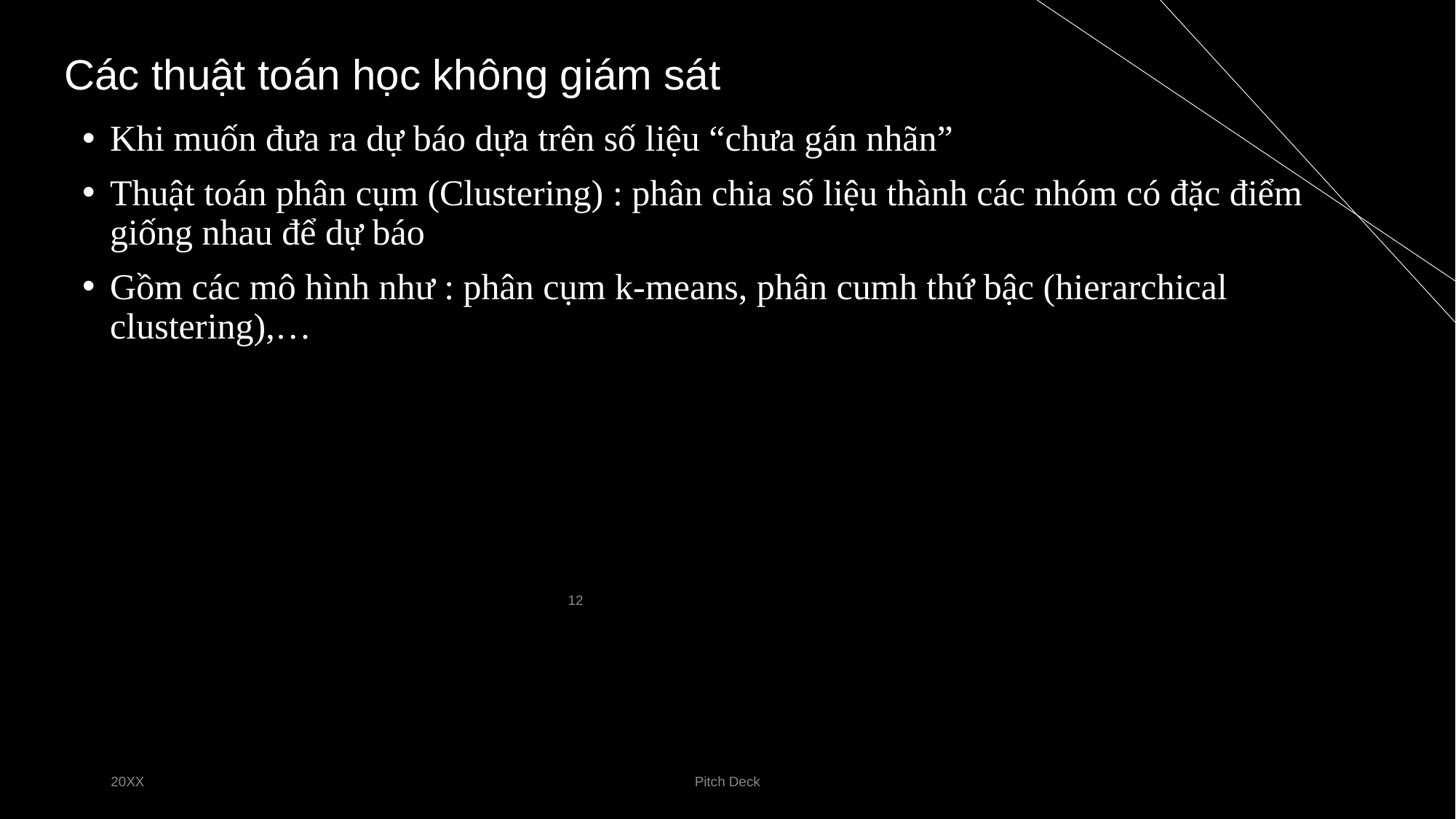

Các thuật toán học không giám sát
Khi muốn đưa ra dự báo dựa trên số liệu “chưa gán nhãn”
Thuật toán phân cụm (Clustering) : phân chia số liệu thành các nhóm có đặc điểm giống nhau để dự báo
Gồm các mô hình như : phân cụm k-means, phân cumh thứ bậc (hierarchical clustering),…
12
20XX
Pitch Deck